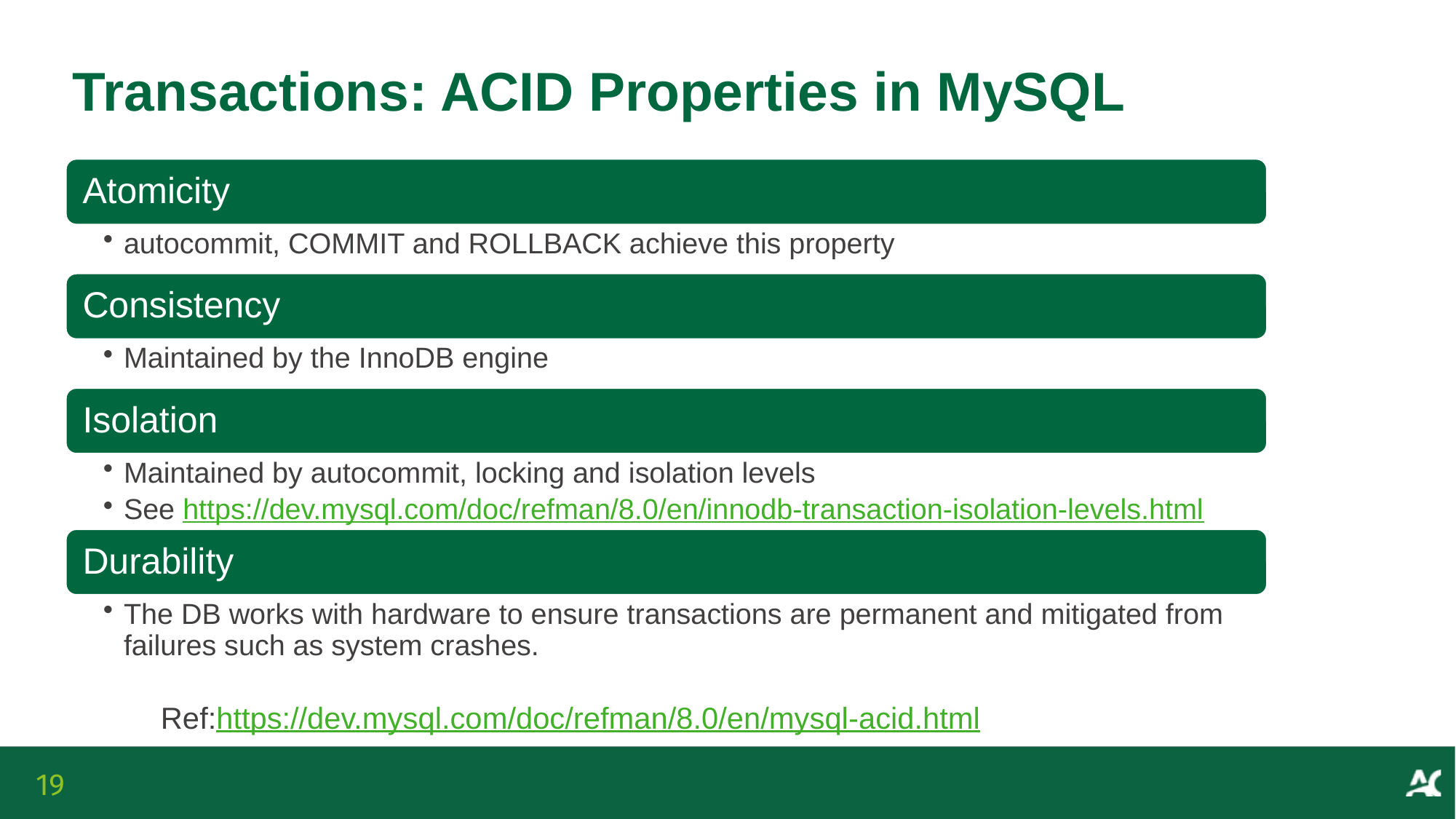

# Transactions: ACID Properties in MySQL
Atomicity
autocommit, COMMIT and ROLLBACK achieve this property
Consistency
Maintained by the InnoDB engine
Isolation
Maintained by autocommit, locking and isolation levels
See https://dev.mysql.com/doc/refman/8.0/en/innodb-transaction-isolation-levels.html
Durability
The DB works with hardware to ensure transactions are permanent and mitigated from failures such as system crashes.
Ref:https://dev.mysql.com/doc/refman/8.0/en/mysql-acid.html

19